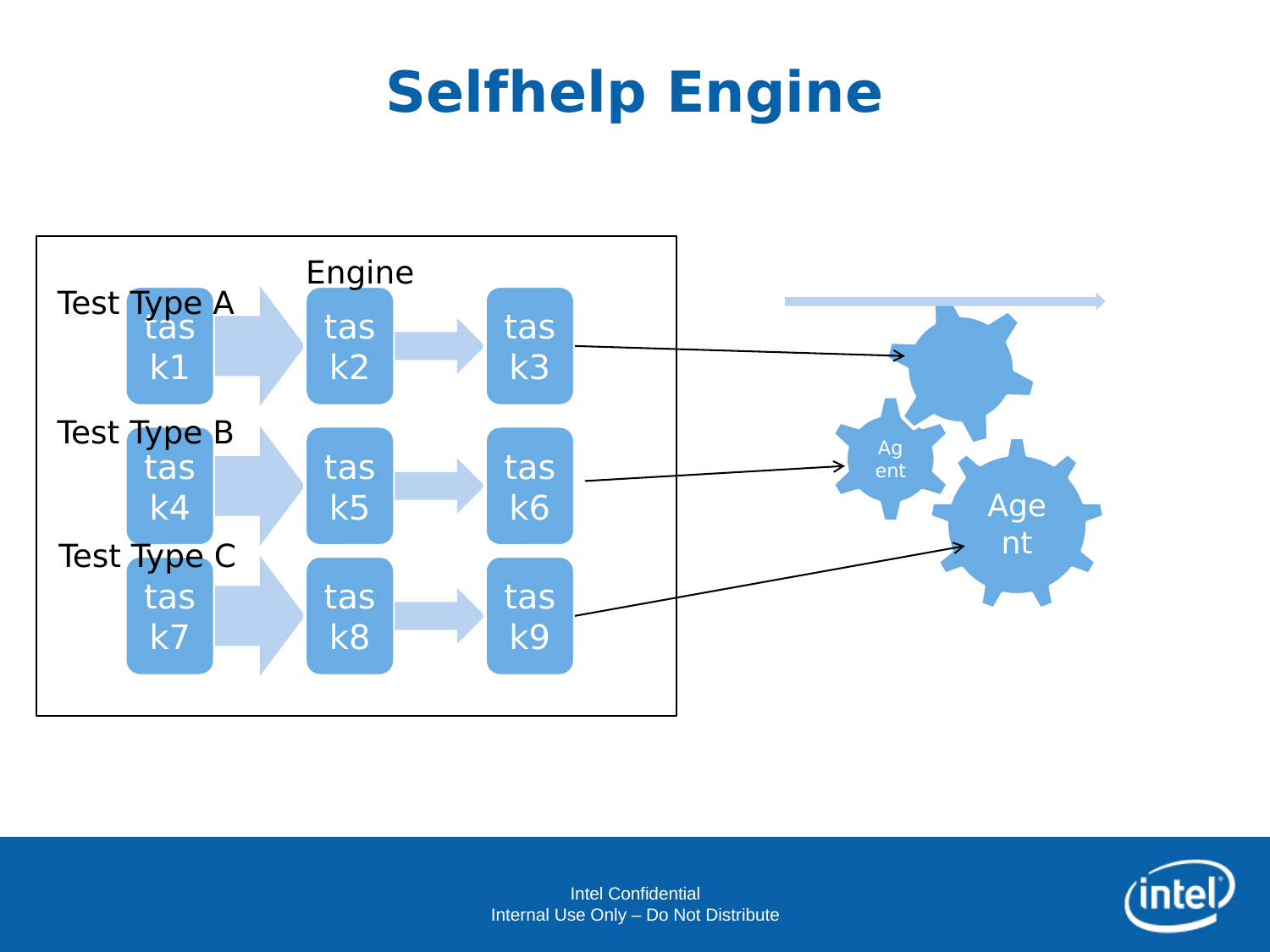

# Selfhelp Engine

Engine
Test Type A
task1
task2
task3
Agent
Agent
Agent
Test Type B
task4
task5
task6
Test Type C
task7
task8
task9